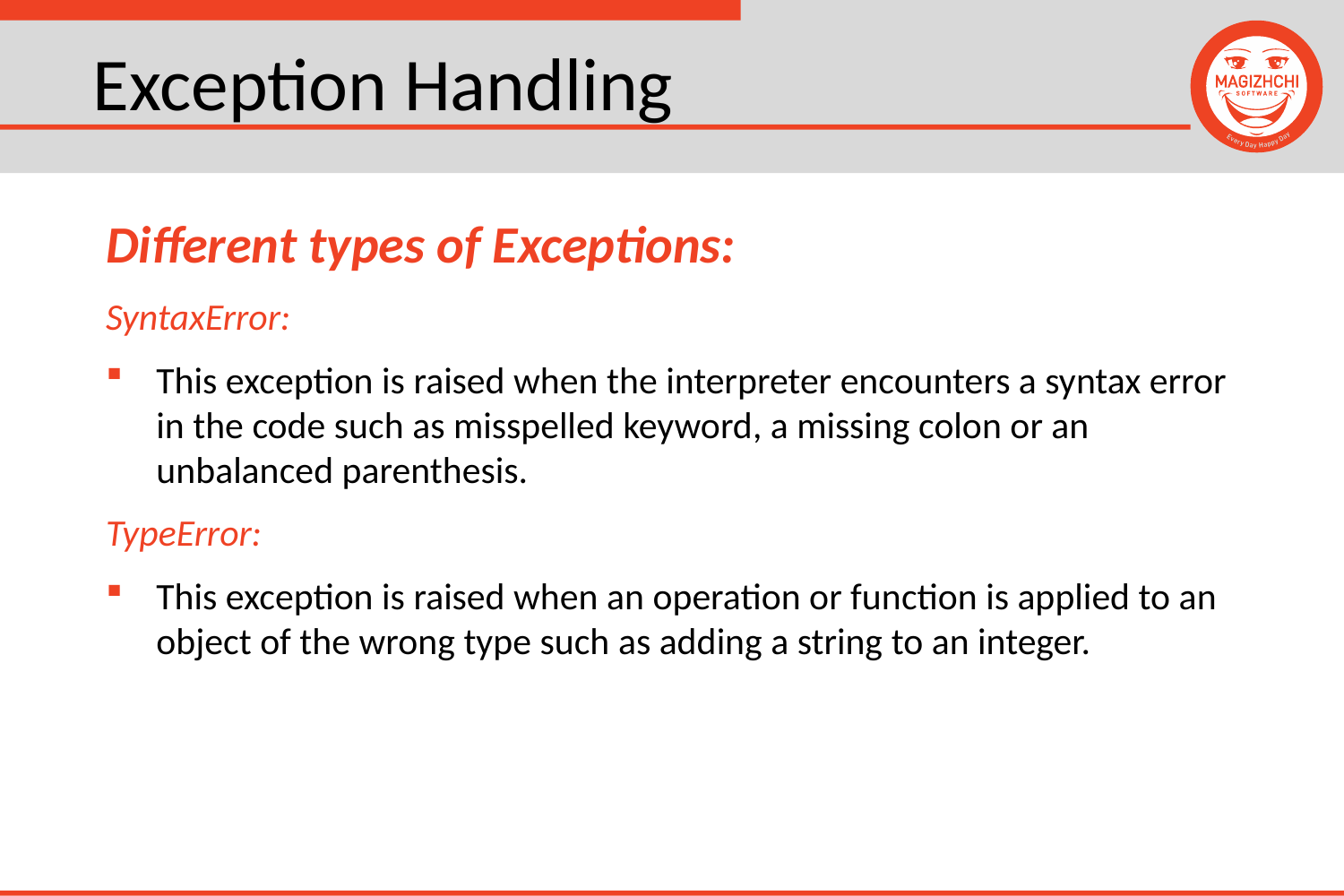

# Exception Handling
Different types of Exceptions:
SyntaxError:
This exception is raised when the interpreter encounters a syntax error in the code such as misspelled keyword, a missing colon or an unbalanced parenthesis.
TypeError:
This exception is raised when an operation or function is applied to an object of the wrong type such as adding a string to an integer.